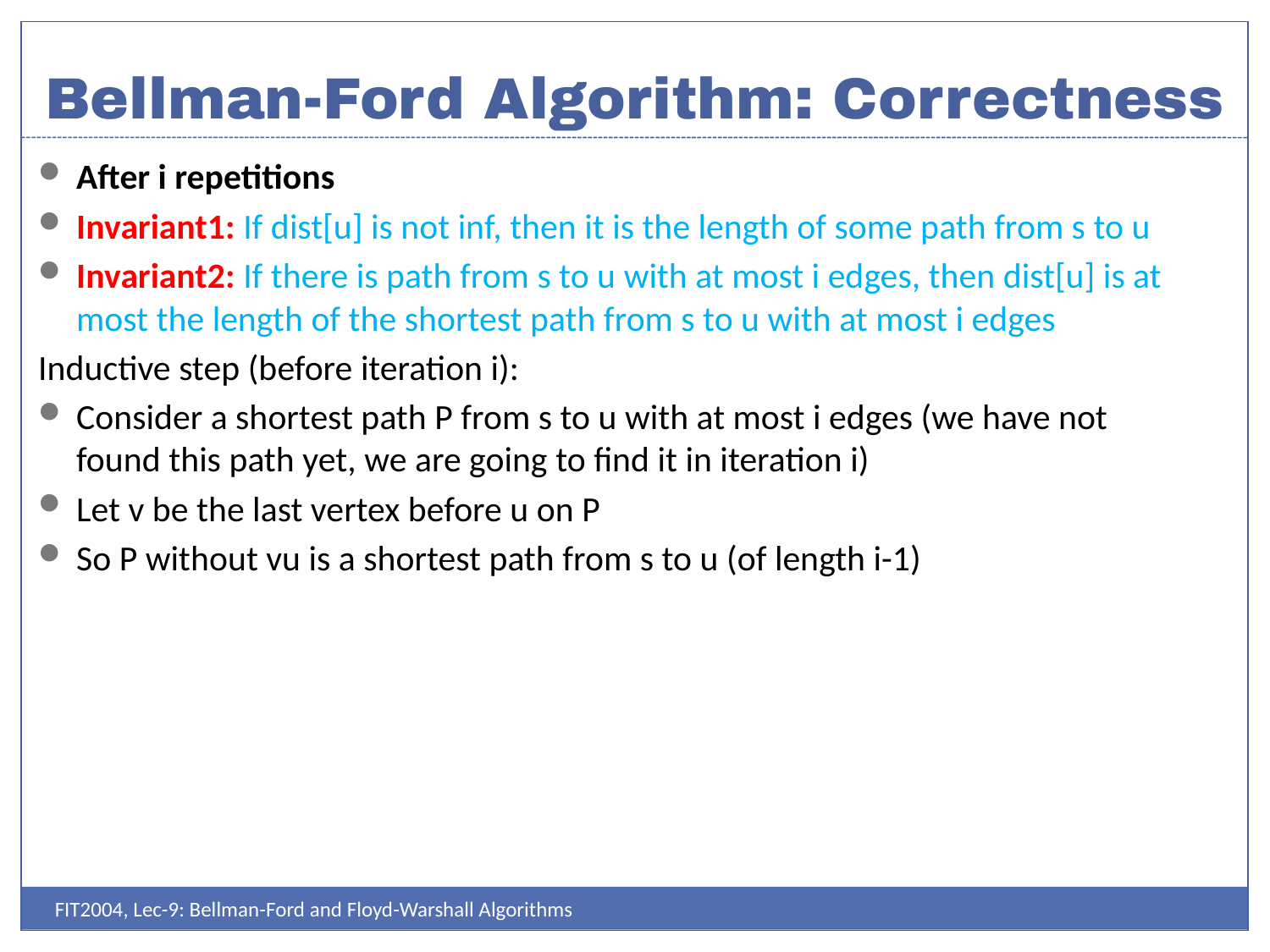

# Bellman-Ford Algorithm: Correctness
After i repetitions
Invariant1: If dist[u] is not inf, then it is the length of some path from s to u
Invariant2: If there is path from s to u with at most i edges, then dist[u] is at most the length of the shortest path from s to u with at most i edges
Inductive step (before iteration i):
Consider a shortest path P from s to u with at most i edges (we have not found this path yet, we are going to find it in iteration i)
Let v be the last vertex before u on P
So P without vu is a shortest path from s to u (of length i-1)

FIT2004, Lec-9: Bellman-Ford and Floyd-Warshall Algorithms